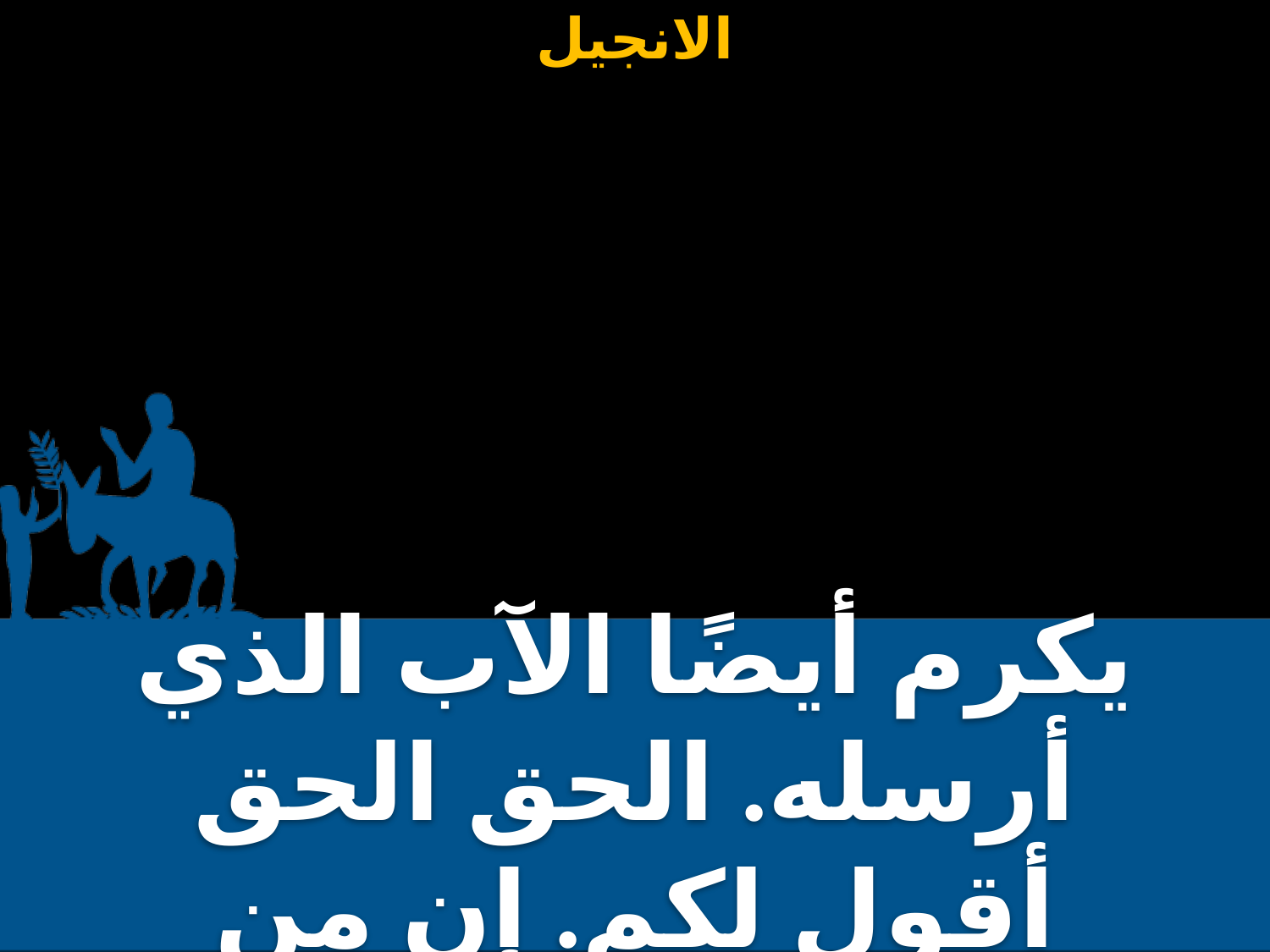

يكرم أيضًا الآب الذي أرسله. الحق الحق أقول لكم. إن من